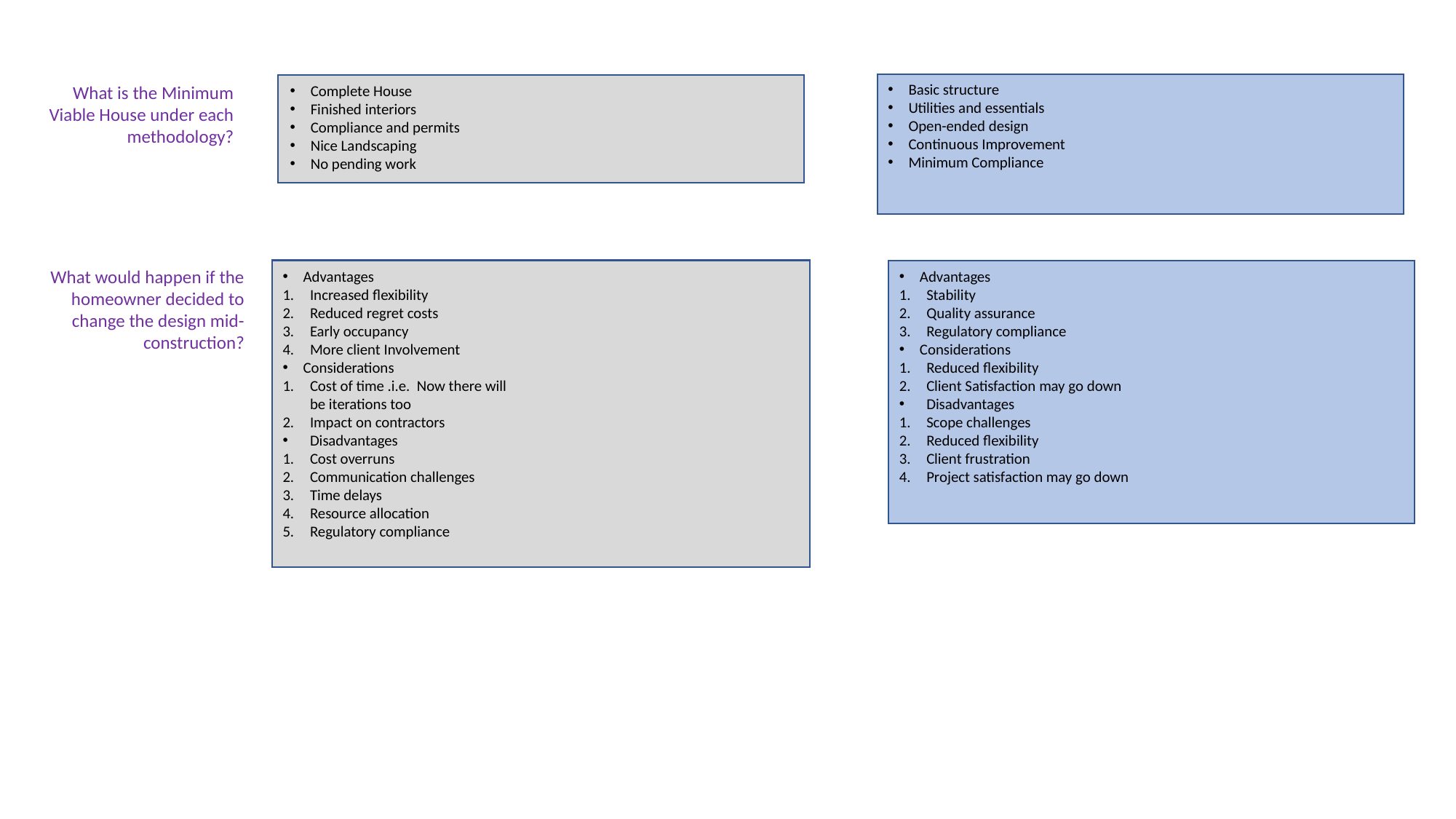

Basic structure
Utilities and essentials
Open-ended design
Continuous Improvement
Minimum Compliance

What is the Minimum Viable House under each methodology?
Complete House
Finished interiors
Compliance and permits
Nice Landscaping
No pending work

What would happen if the homeowner decided to change the design mid-construction?

Advantages
Increased flexibility
Reduced regret costs
Early occupancy
More client Involvement
Considerations
Cost of time .i.e.  Now there will be iterations too
Impact on contractors
Disadvantages
Cost overruns
Communication challenges
Time delays
Resource allocation
Regulatory compliance
Advantages
Stability
Quality assurance
Regulatory compliance
Considerations
Reduced flexibility
Client Satisfaction may go down
Disadvantages
Scope challenges
Reduced flexibility
Client frustration
Project satisfaction may go down